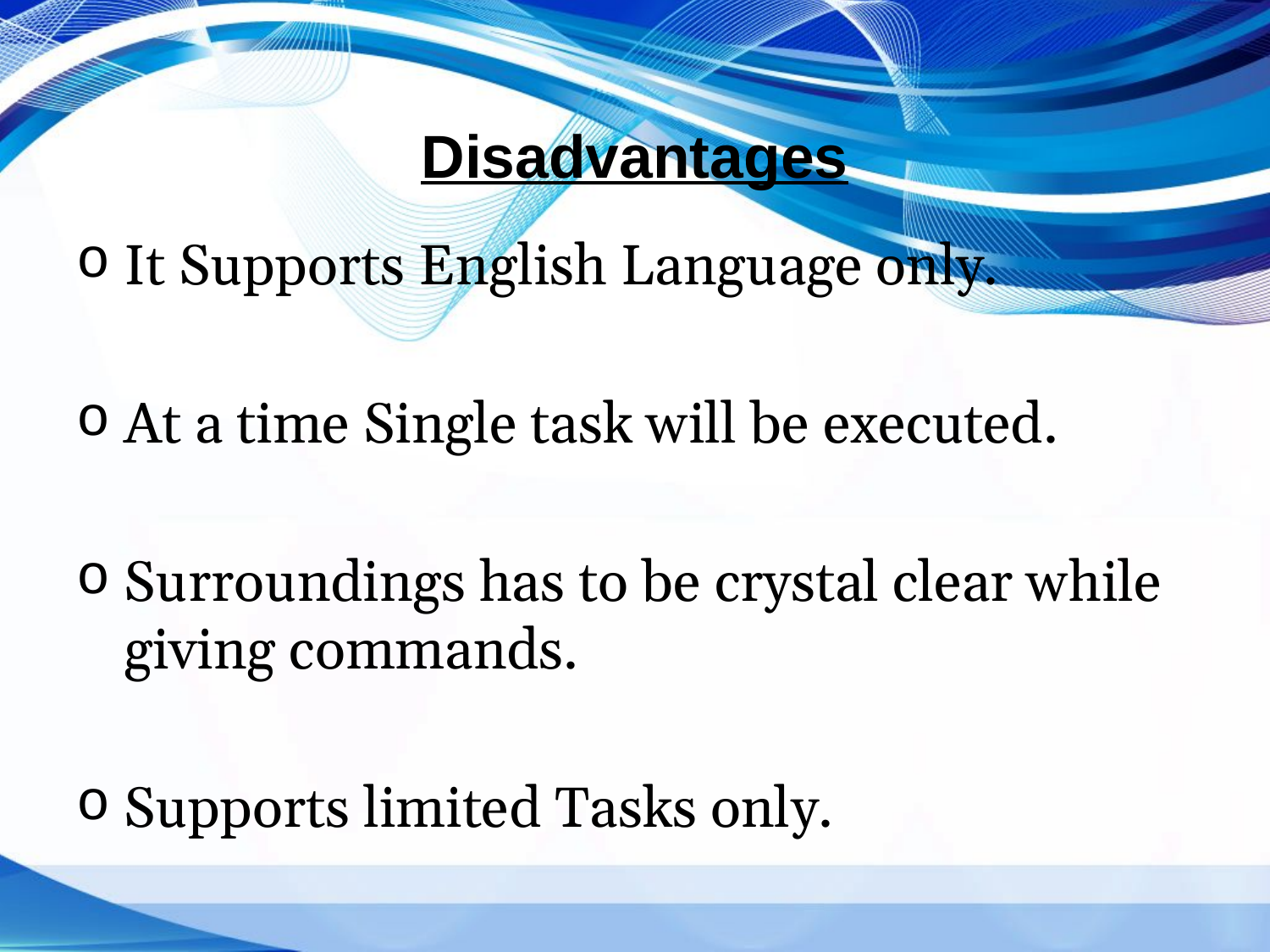

# Disadvantages
It Supports English Language only.

At a time Single task will be executed.

Surroundings has to be crystal clear while giving commands.

Supports limited Tasks only.